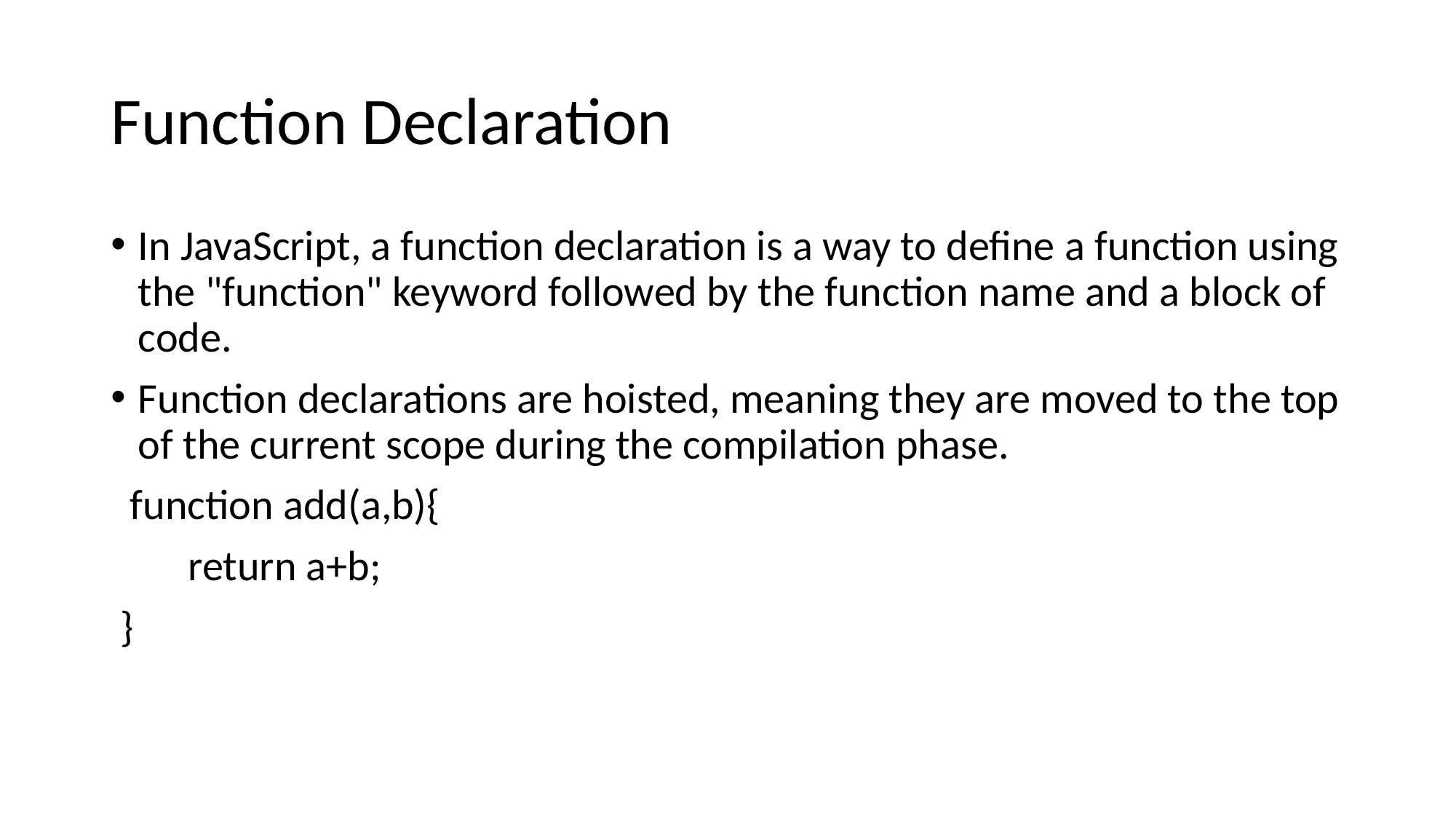

# Function Declaration
In JavaScript, a function declaration is a way to define a function using the "function" keyword followed by the function name and a block of code.
Function declarations are hoisted, meaning they are moved to the top of the current scope during the compilation phase.
  function add(a,b){
        return a+b;
 }